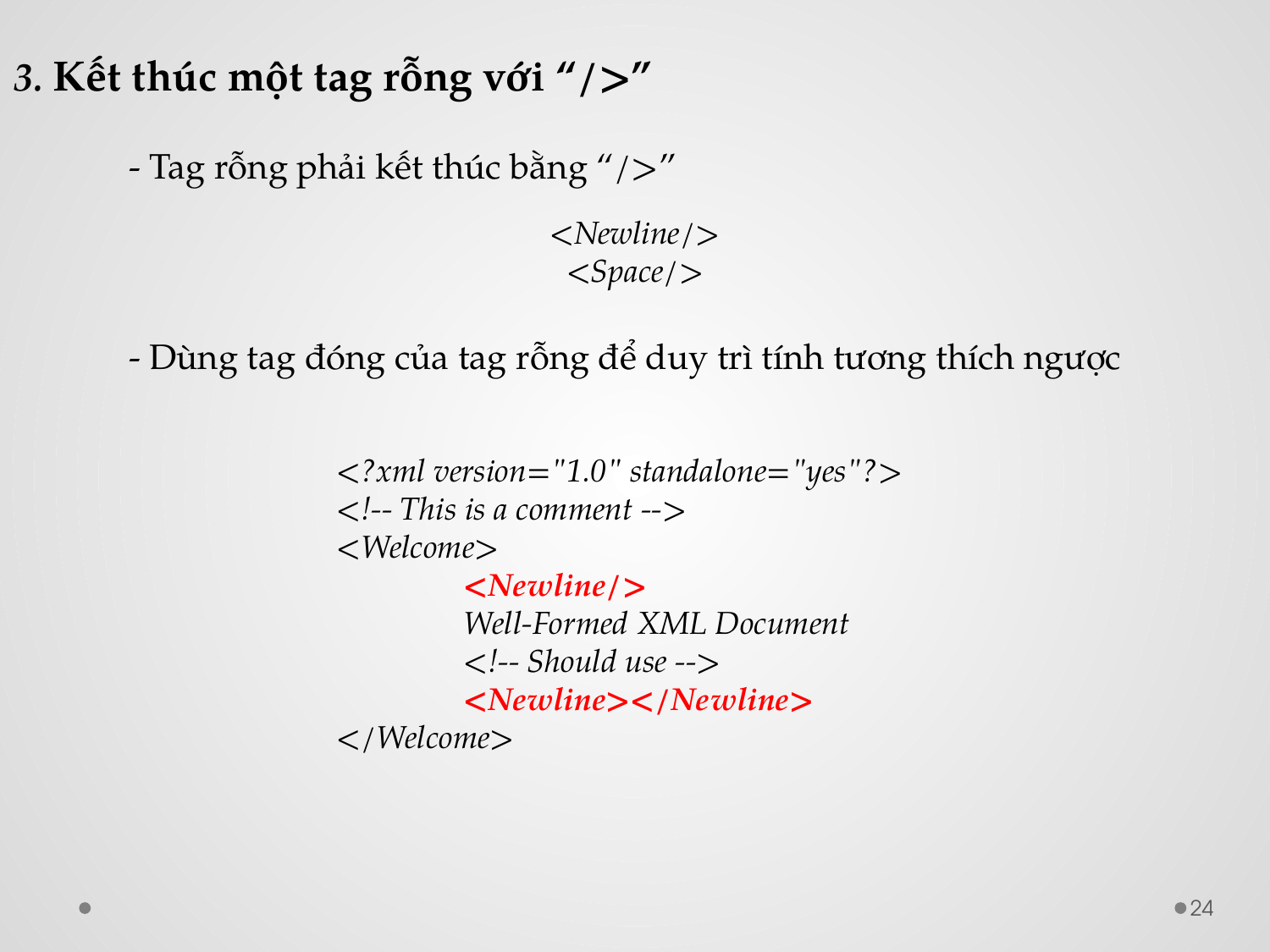

3. Kết thúc một tag rỗng với “/>”

- Tag rỗng phải kết thúc bằng “/>”
<Newline/>
<Space/>
- Dùng tag đóng của tag rỗng để duy trì tính tương thích ngược
<?xml version="1.0" standalone="yes"?>
<!-- This is a comment -->
<Welcome>
	<Newline/>
	Well-Formed XML Document
	<!-- Should use -->
	<Newline></Newline>
</Welcome>
24